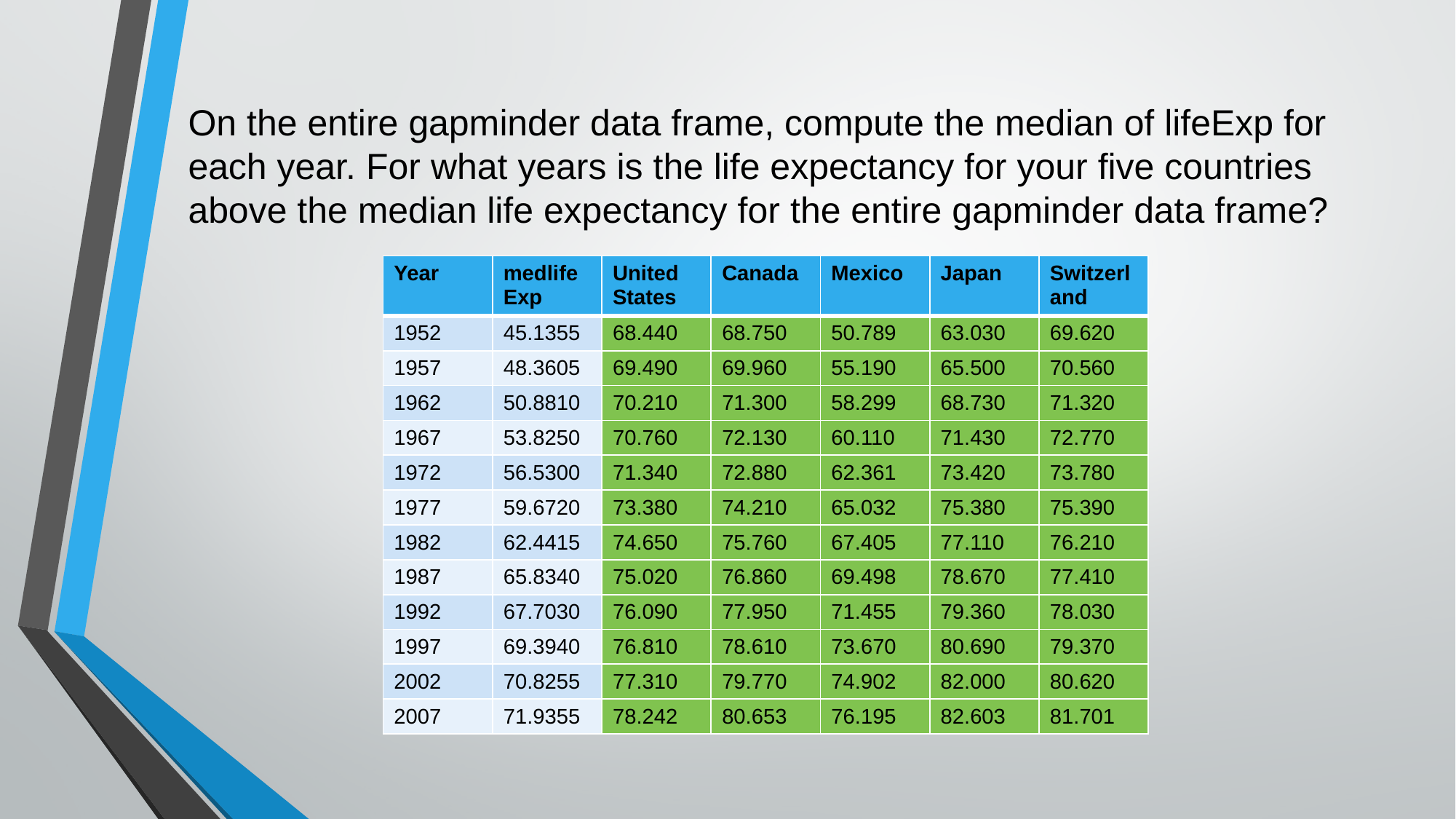

# On the entire gapminder data frame, compute the median of lifeExp for each year. For what years is the life expectancy for your five countries above the median life expectancy for the entire gapminder data frame?

| Year | medlifeExp | United States | Canada | Mexico | Japan | Switzerland |
| --- | --- | --- | --- | --- | --- | --- |
| 1952 | 45.1355 | 68.440 | 68.750 | 50.789 | 63.030 | 69.620 |
| 1957 | 48.3605 | 69.490 | 69.960 | 55.190 | 65.500 | 70.560 |
| 1962 | 50.8810 | 70.210 | 71.300 | 58.299 | 68.730 | 71.320 |
| 1967 | 53.8250 | 70.760 | 72.130 | 60.110 | 71.430 | 72.770 |
| 1972 | 56.5300 | 71.340 | 72.880 | 62.361 | 73.420 | 73.780 |
| 1977 | 59.6720 | 73.380 | 74.210 | 65.032 | 75.380 | 75.390 |
| 1982 | 62.4415 | 74.650 | 75.760 | 67.405 | 77.110 | 76.210 |
| 1987 | 65.8340 | 75.020 | 76.860 | 69.498 | 78.670 | 77.410 |
| 1992 | 67.7030 | 76.090 | 77.950 | 71.455 | 79.360 | 78.030 |
| 1997 | 69.3940 | 76.810 | 78.610 | 73.670 | 80.690 | 79.370 |
| 2002 | 70.8255 | 77.310 | 79.770 | 74.902 | 82.000 | 80.620 |
| 2007 | 71.9355 | 78.242 | 80.653 | 76.195 | 82.603 | 81.701 |